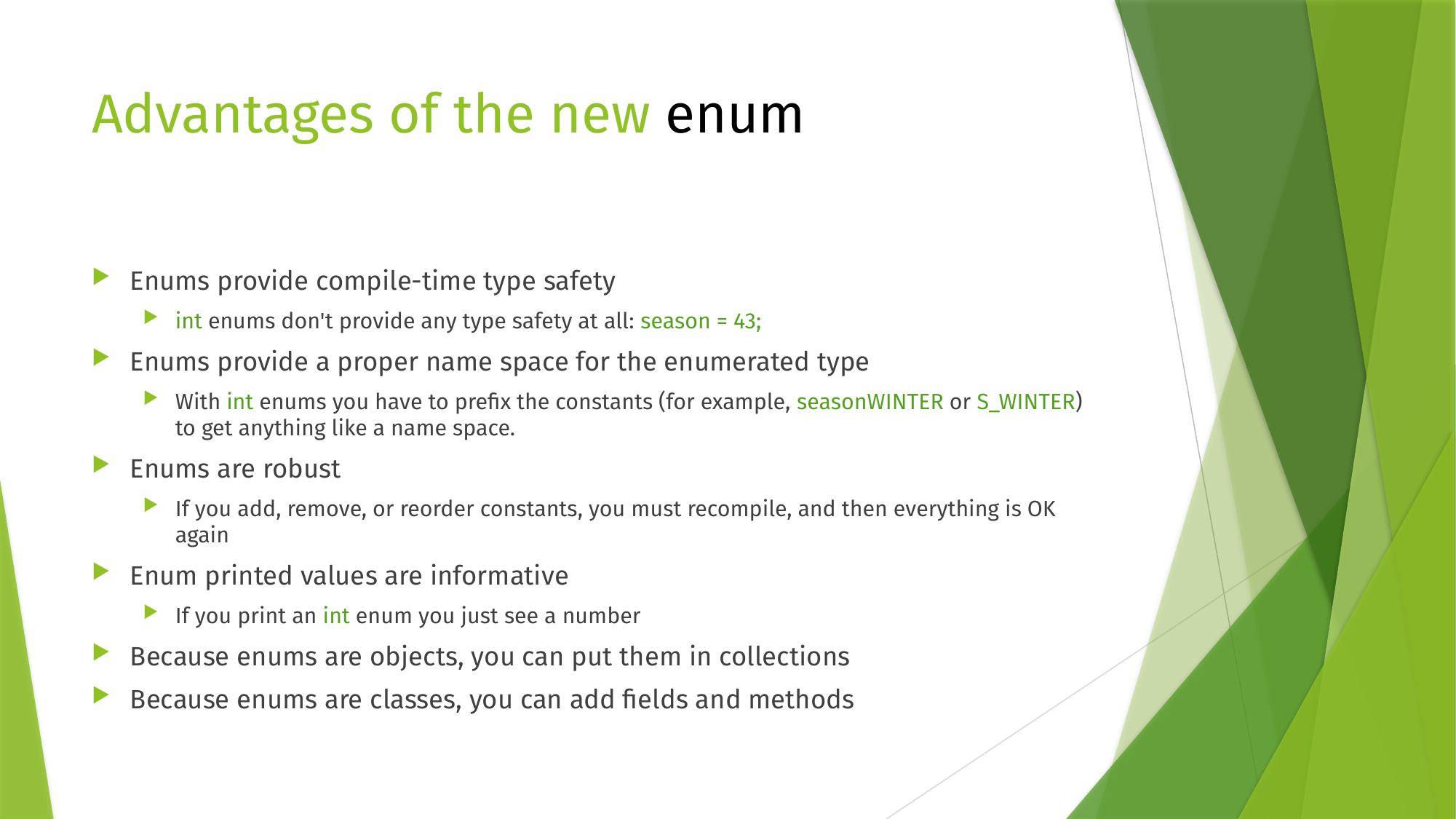

# Advantages of the new enum
Enums provide compile-time type safety
int enums don't provide any type safety at all: season = 43;
Enums provide a proper name space for the enumerated type
With int enums you have to prefix the constants (for example, seasonWINTER or S_WINTER) to get anything like a name space.
Enums are robust
If you add, remove, or reorder constants, you must recompile, and then everything is OK again
Enum printed values are informative
If you print an int enum you just see a number
Because enums are objects, you can put them in collections
Because enums are classes, you can add fields and methods